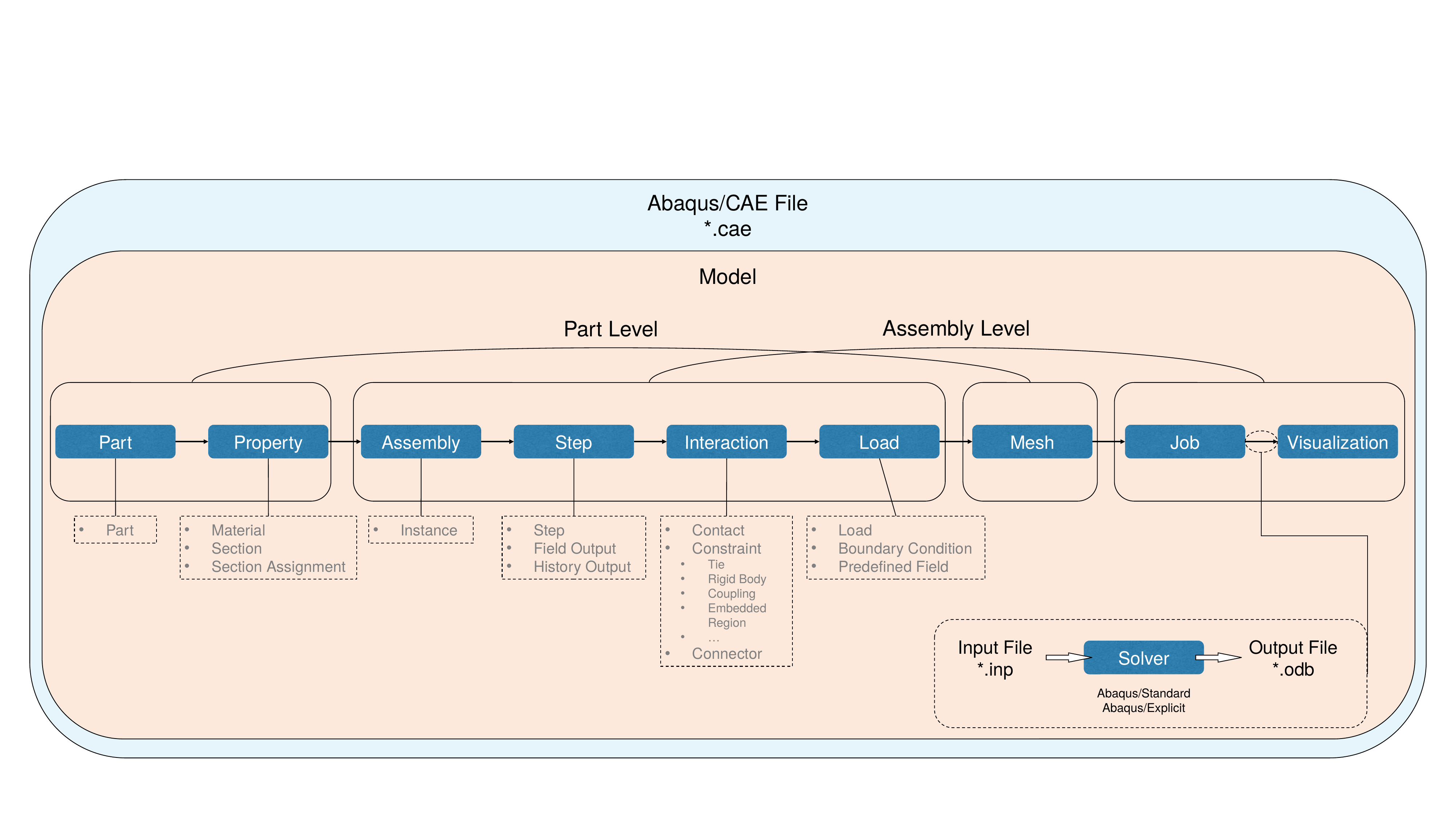

Abaqus/CAE File
*.cae

Model
Assembly Level
Part Level

Part
Property
Assembly
Step
Interaction
Load
Mesh
Job
Visualization

Part
Material
Section
Section Assignment
Instance
Step
Field Output
History Output
Contact
Constraint
Tie
Rigid Body
Coupling
Embedded Region
…
Connector
Load
Boundary Condition
Predefined Field

Input File
*.inp
Output File
*.odb
Solver

Abaqus/Standard
Abaqus/Explicit